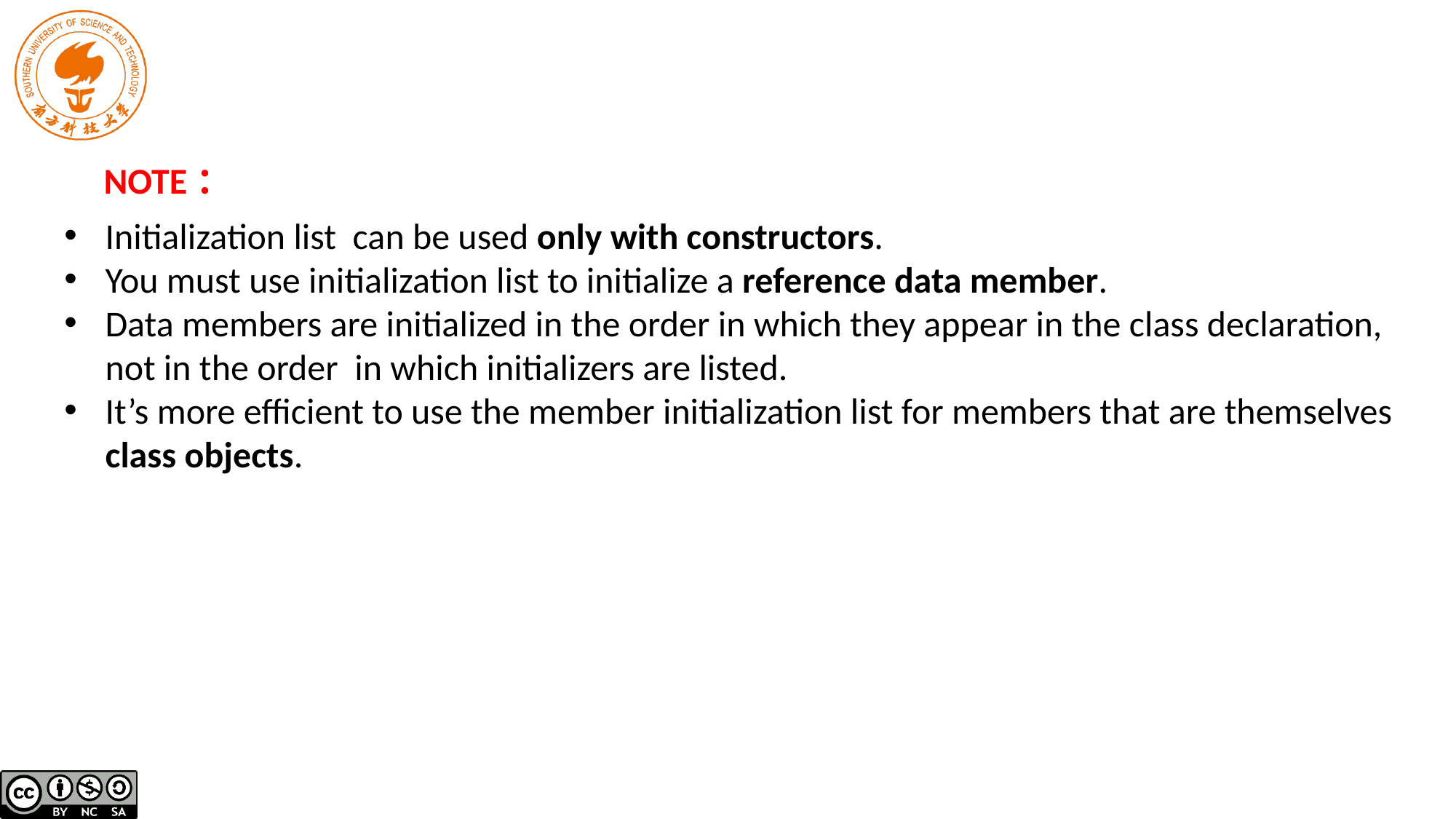

NOTE：
Initialization list  can be used only with constructors.
You must use initialization list to initialize a reference data member.
Data members are initialized in the order in which they appear in the class declaration, not in the order  in which initializers are listed.
It’s more efficient to use the member initialization list for members that are themselves class objects.